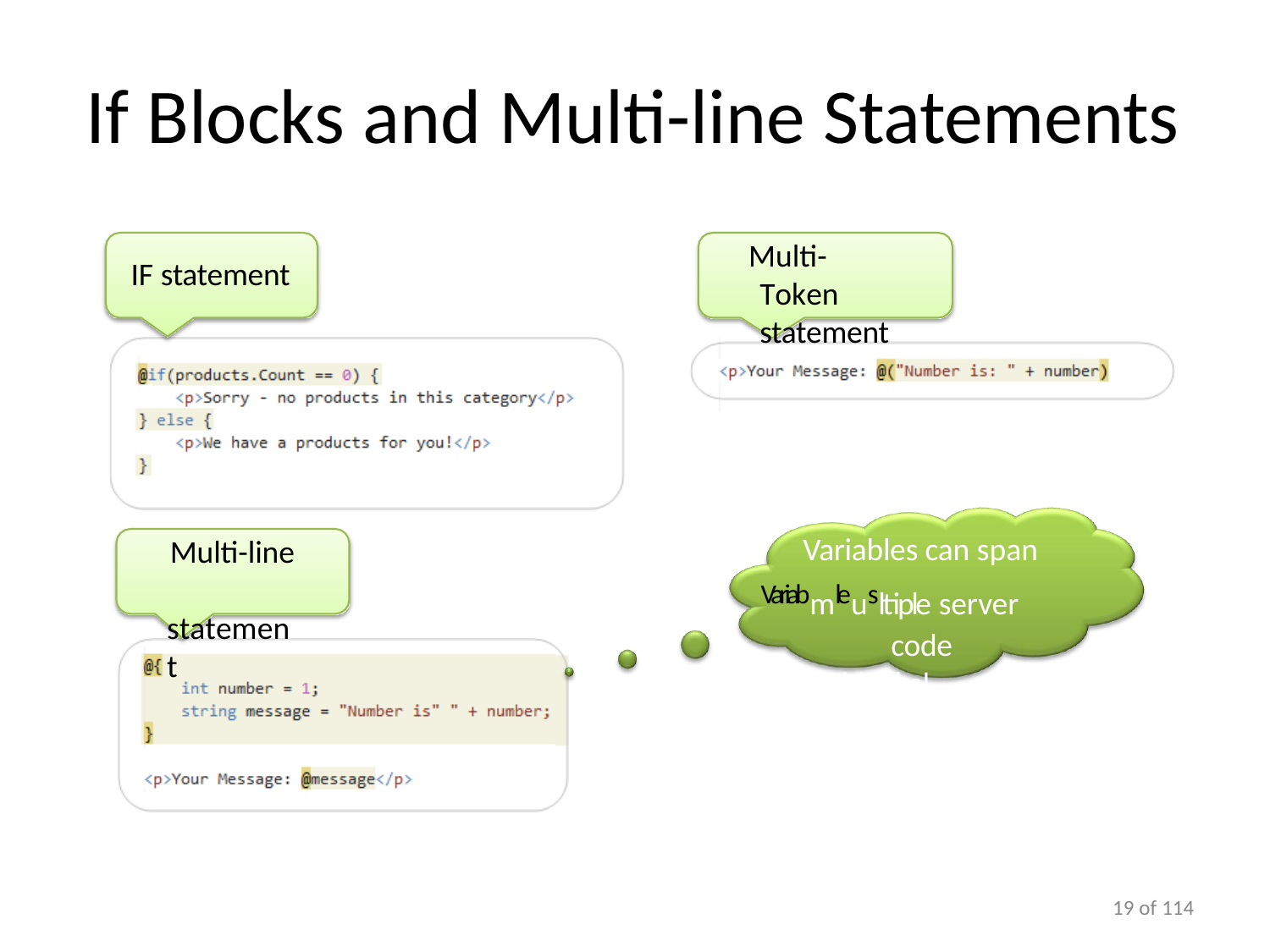

# If Blocks and Multi-line Statements

Multi-Token  statement

IF statement

Variables can span  Variabmleusltiple server
code blocks!

Multi-line  statement

19 of 114